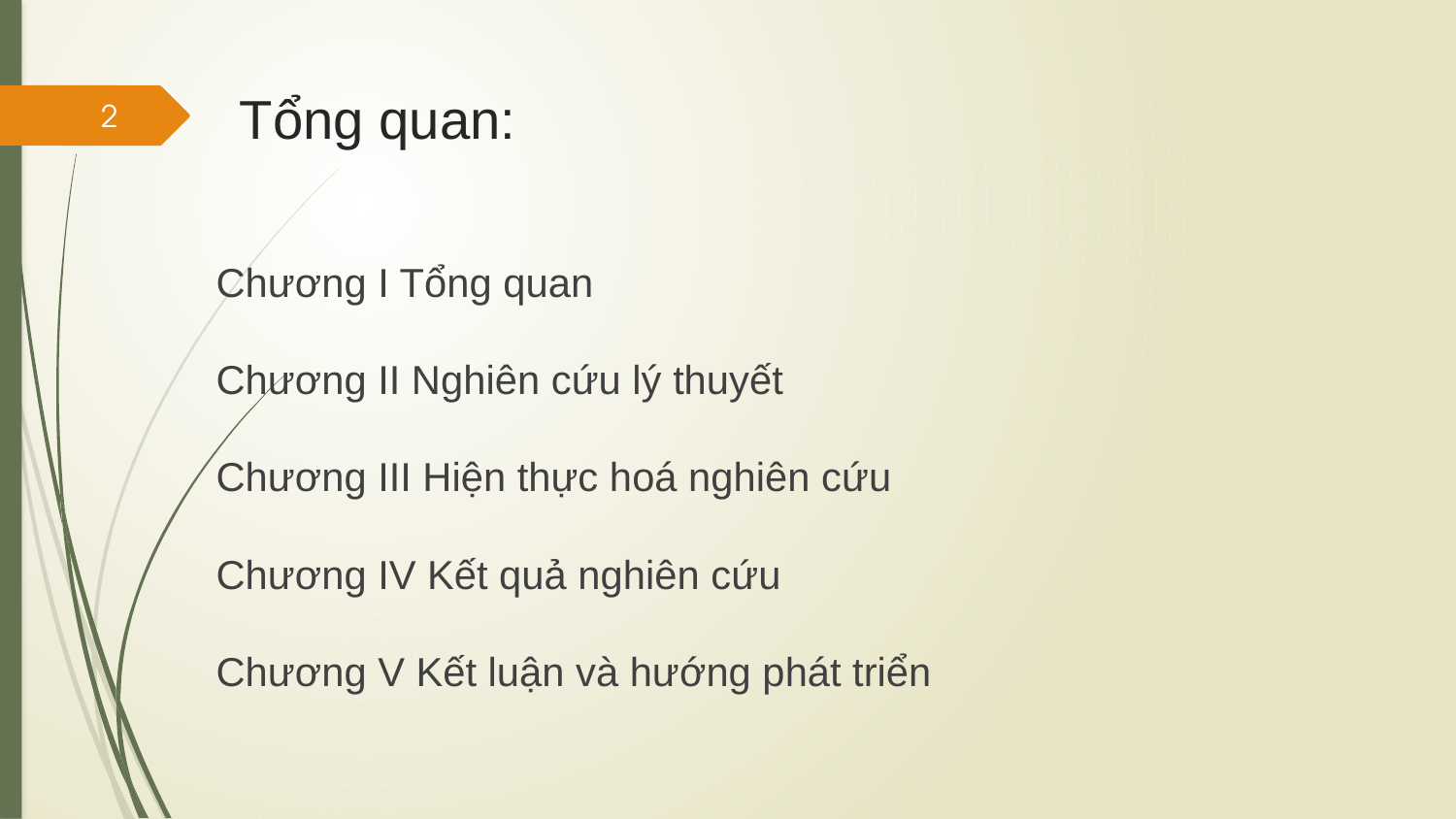

# Tổng quan:
2
Chương I Tổng quan
Chương II Nghiên cứu lý thuyết
Chương III Hiện thực hoá nghiên cứu
Chương IV Kết quả nghiên cứu
Chương V Kết luận và hướng phát triển